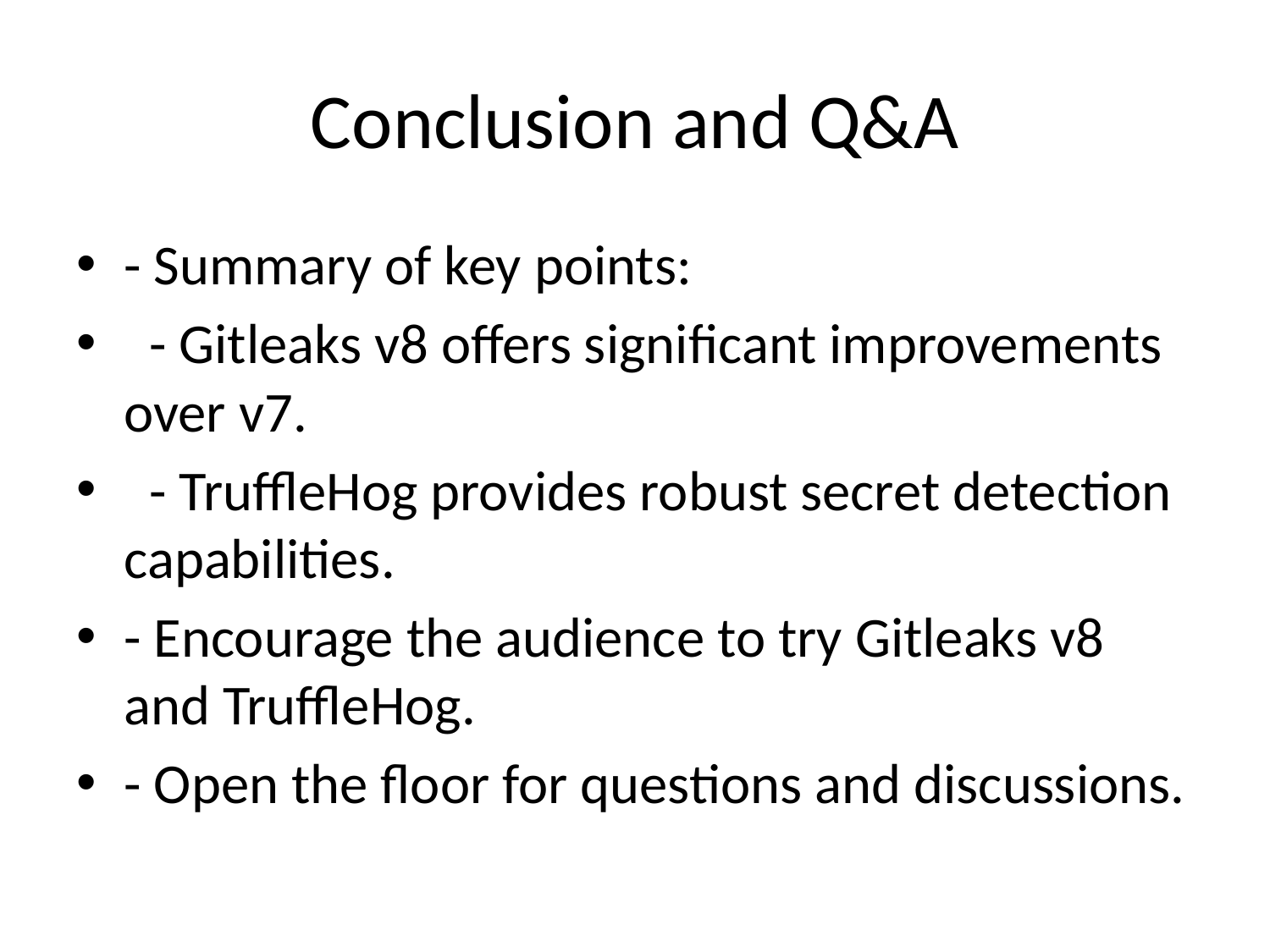

# Conclusion and Q&A
- Summary of key points:
  - Gitleaks v8 offers significant improvements over v7.
  - TruffleHog provides robust secret detection capabilities.
- Encourage the audience to try Gitleaks v8 and TruffleHog.
- Open the floor for questions and discussions.